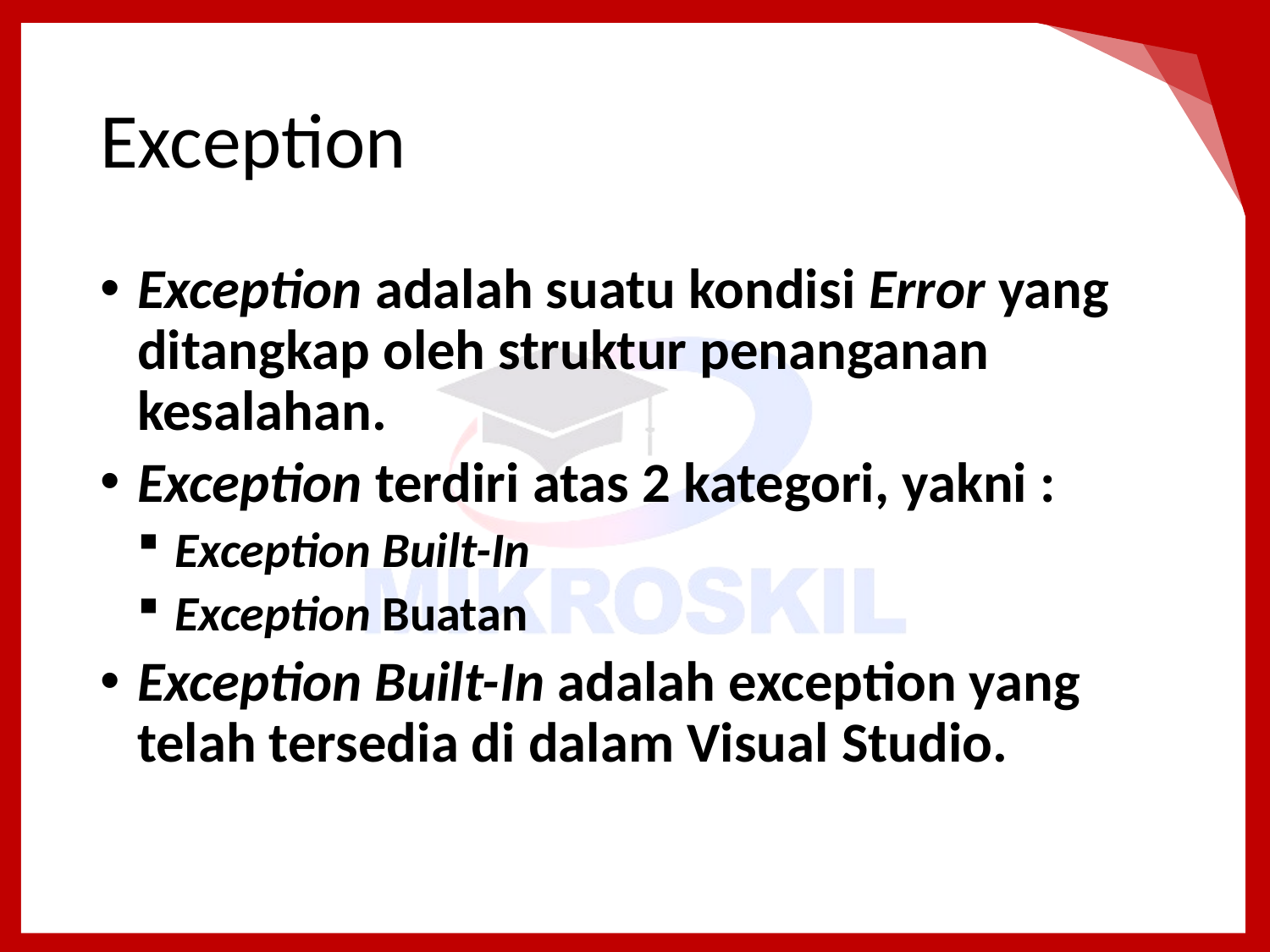

# Exception
Exception adalah suatu kondisi Error yang ditangkap oleh struktur penanganan kesalahan.
Exception terdiri atas 2 kategori, yakni :
Exception Built-In
Exception Buatan
Exception Built-In adalah exception yang telah tersedia di dalam Visual Studio.